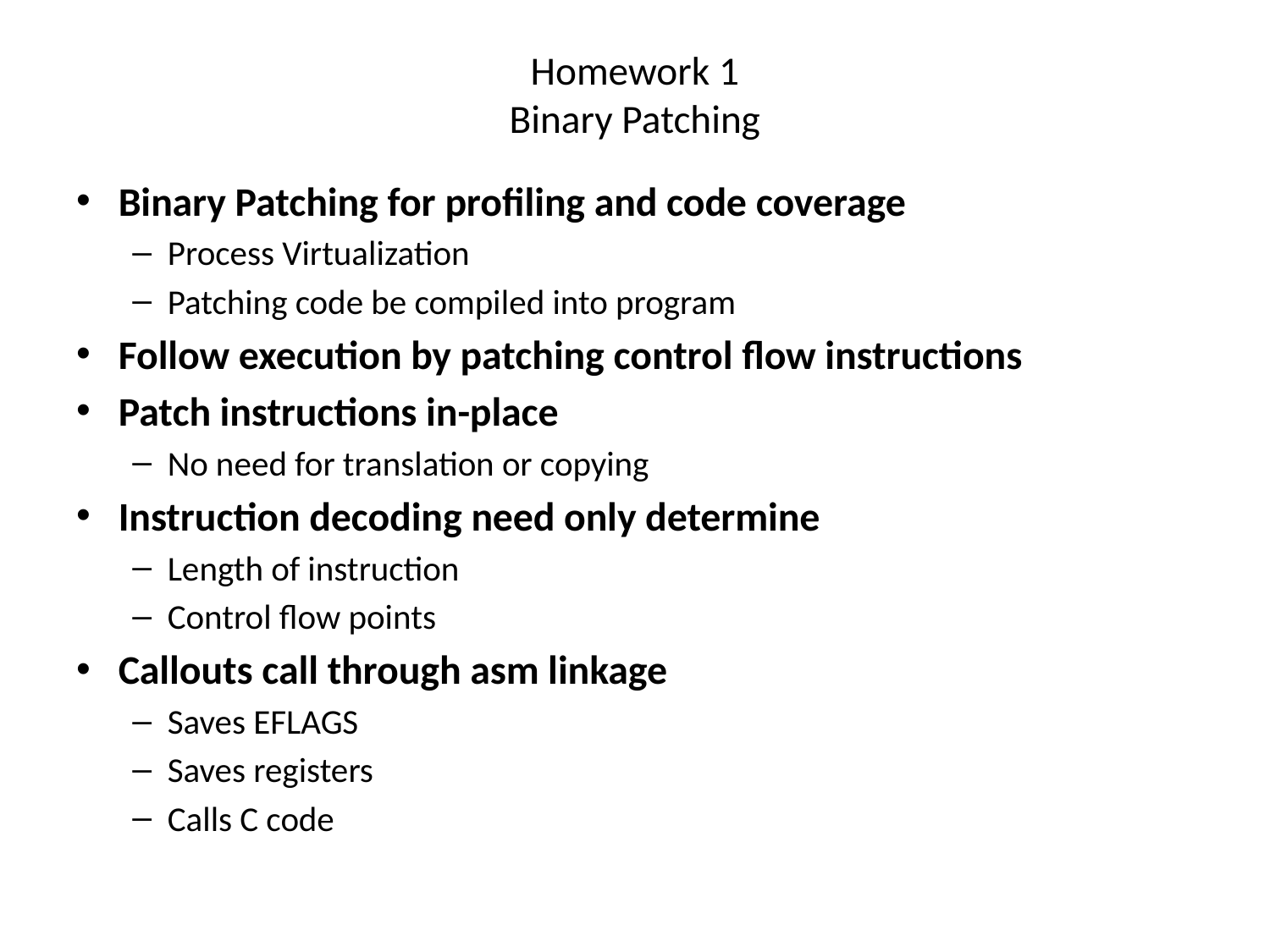

# Homework 1 Binary Patching
Binary Patching for profiling and code coverage
Process Virtualization
Patching code be compiled into program
Follow execution by patching control flow instructions
Patch instructions in-place
No need for translation or copying
Instruction decoding need only determine
Length of instruction
Control flow points
Callouts call through asm linkage
Saves EFLAGS
Saves registers
Calls C code